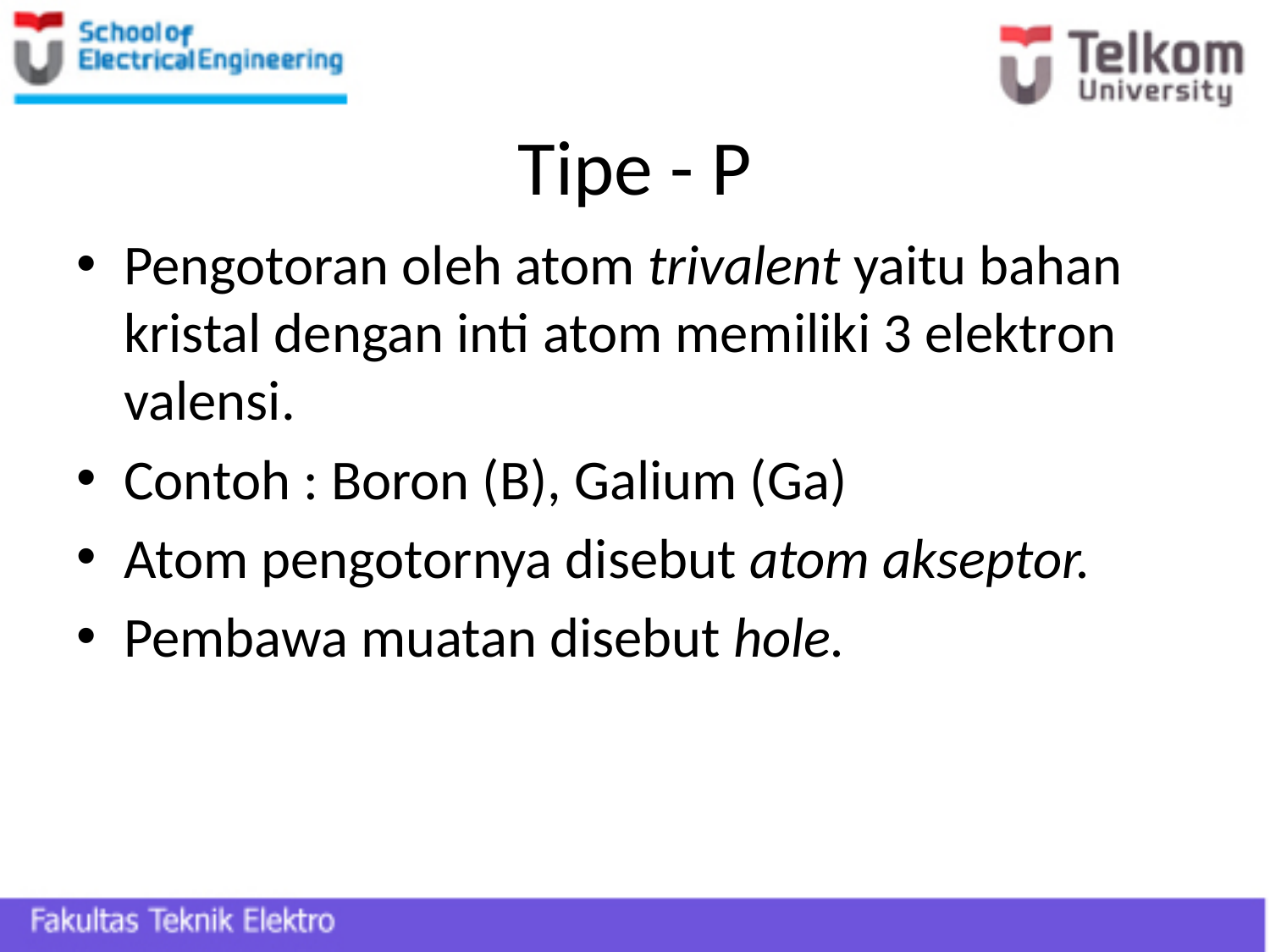

# Tipe - P
Pengotoran oleh atom trivalent yaitu bahan kristal dengan inti atom memiliki 3 elektron valensi.
Contoh : Boron (B), Galium (Ga)
Atom pengotornya disebut atom akseptor.
Pembawa muatan disebut hole.